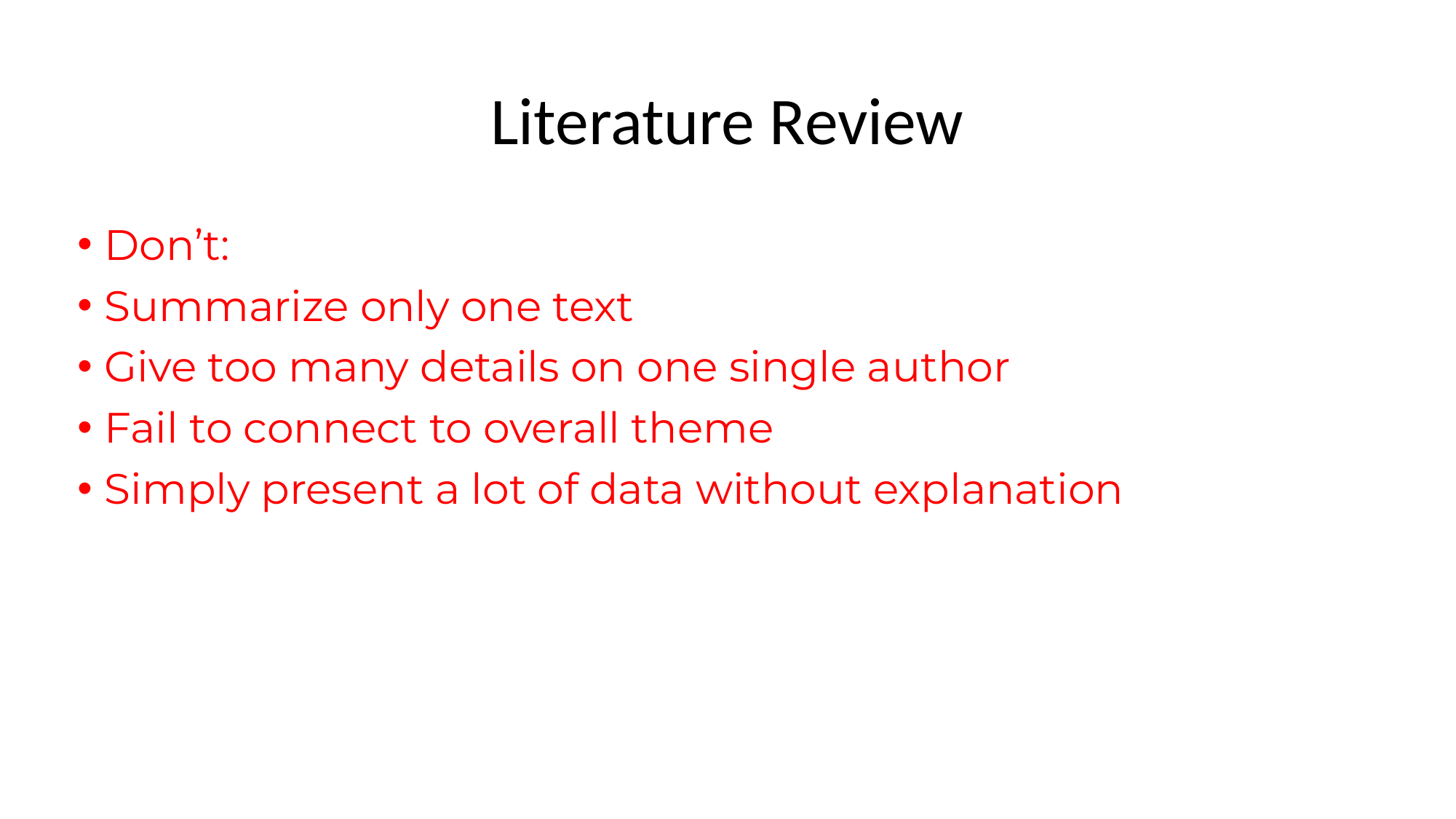

# Literature Review
Don’t:
Summarize only one text
Give too many details on one single author
Fail to connect to overall theme
Simply present a lot of data without explanation